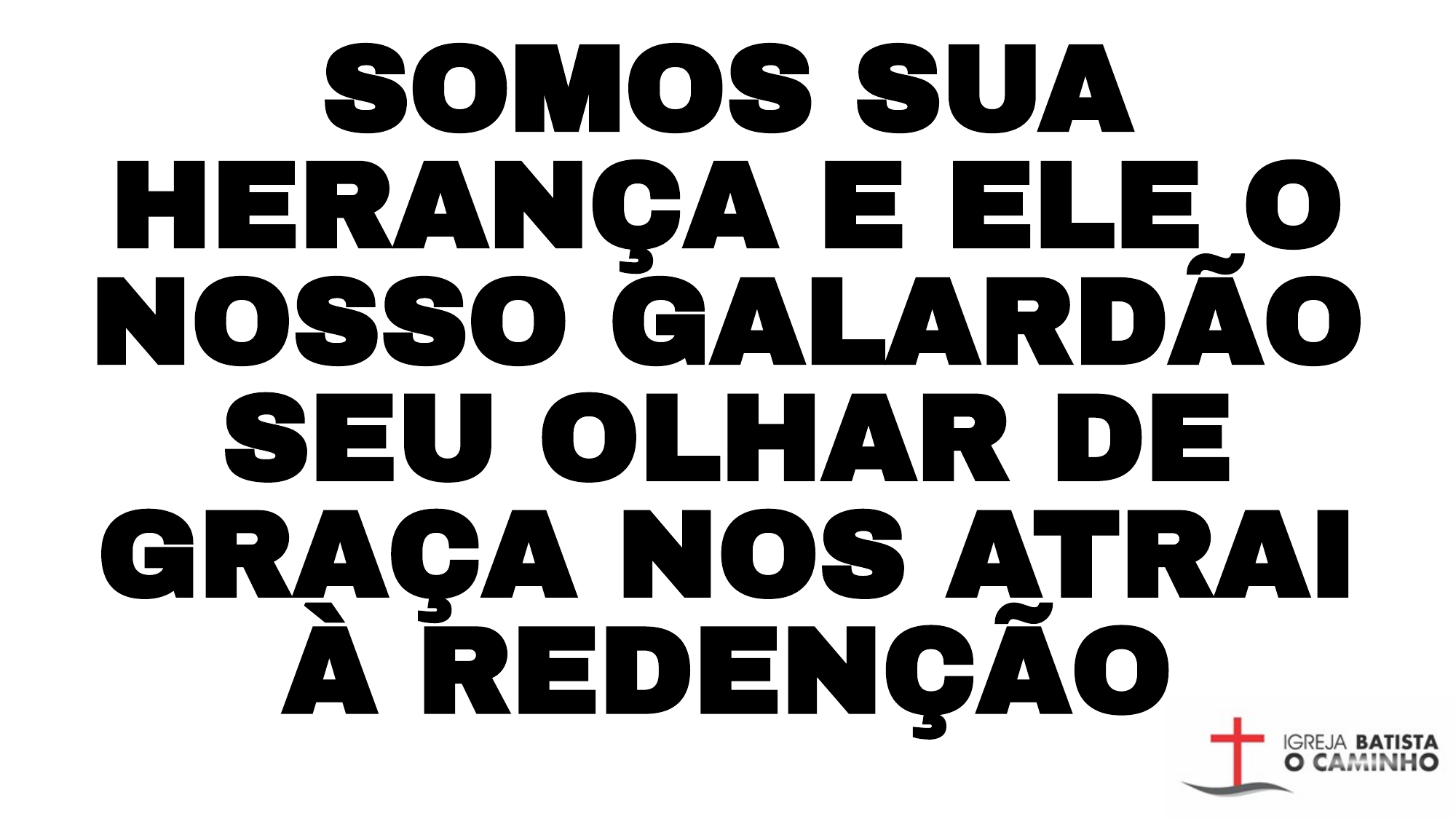

# SOMOS SUA HERANÇA E ELE O NOSSO GALARDÃO SEU OLHAR DE GRAÇA NOS ATRAI À REDENÇÃO